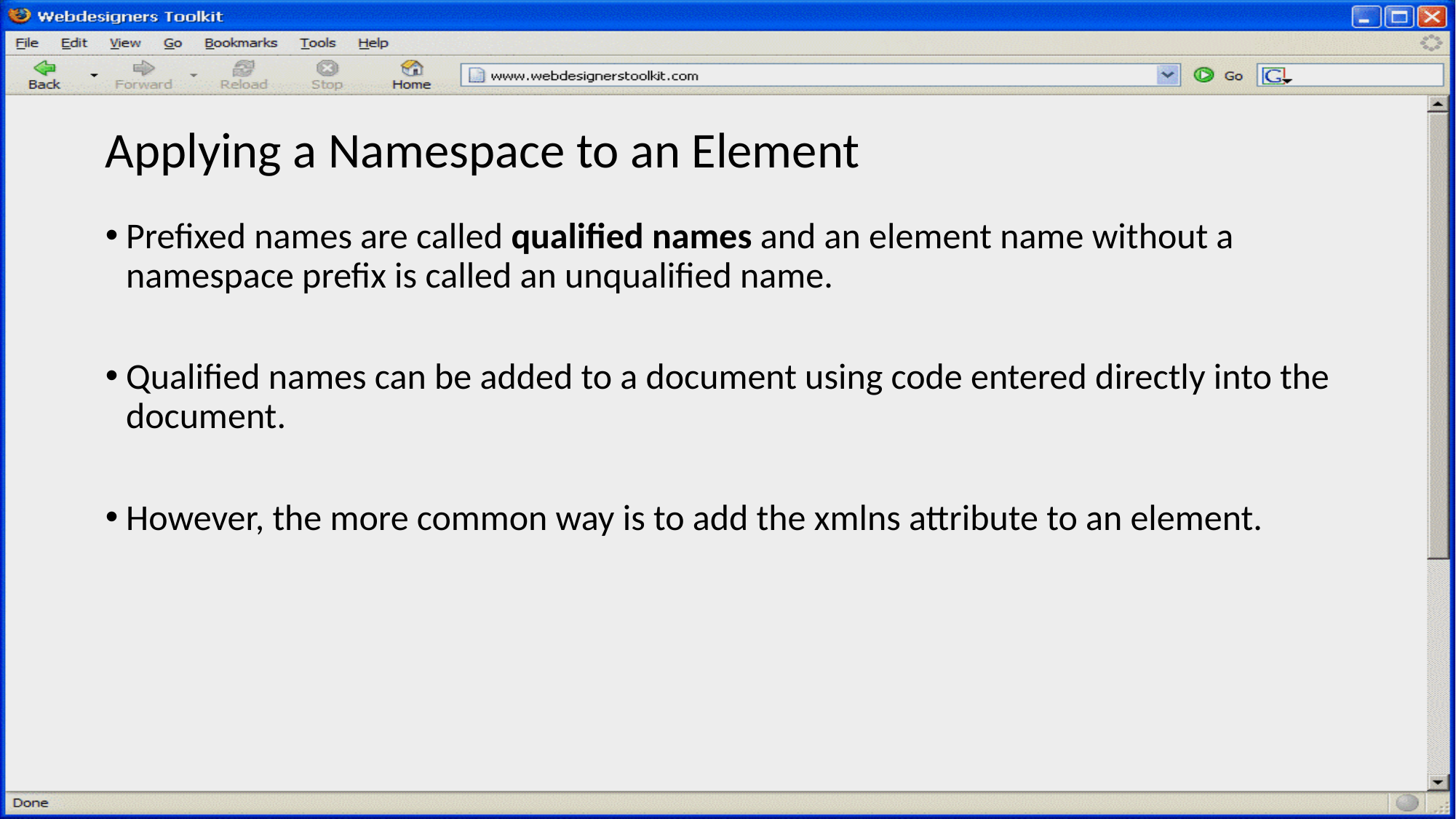

# Applying a Namespace to an Element
Prefixed names are called qualified names and an element name without a namespace prefix is called an unqualified name.

Qualified names can be added to a document using code entered directly into the document.

However, the more common way is to add the xmlns attribute to an element.